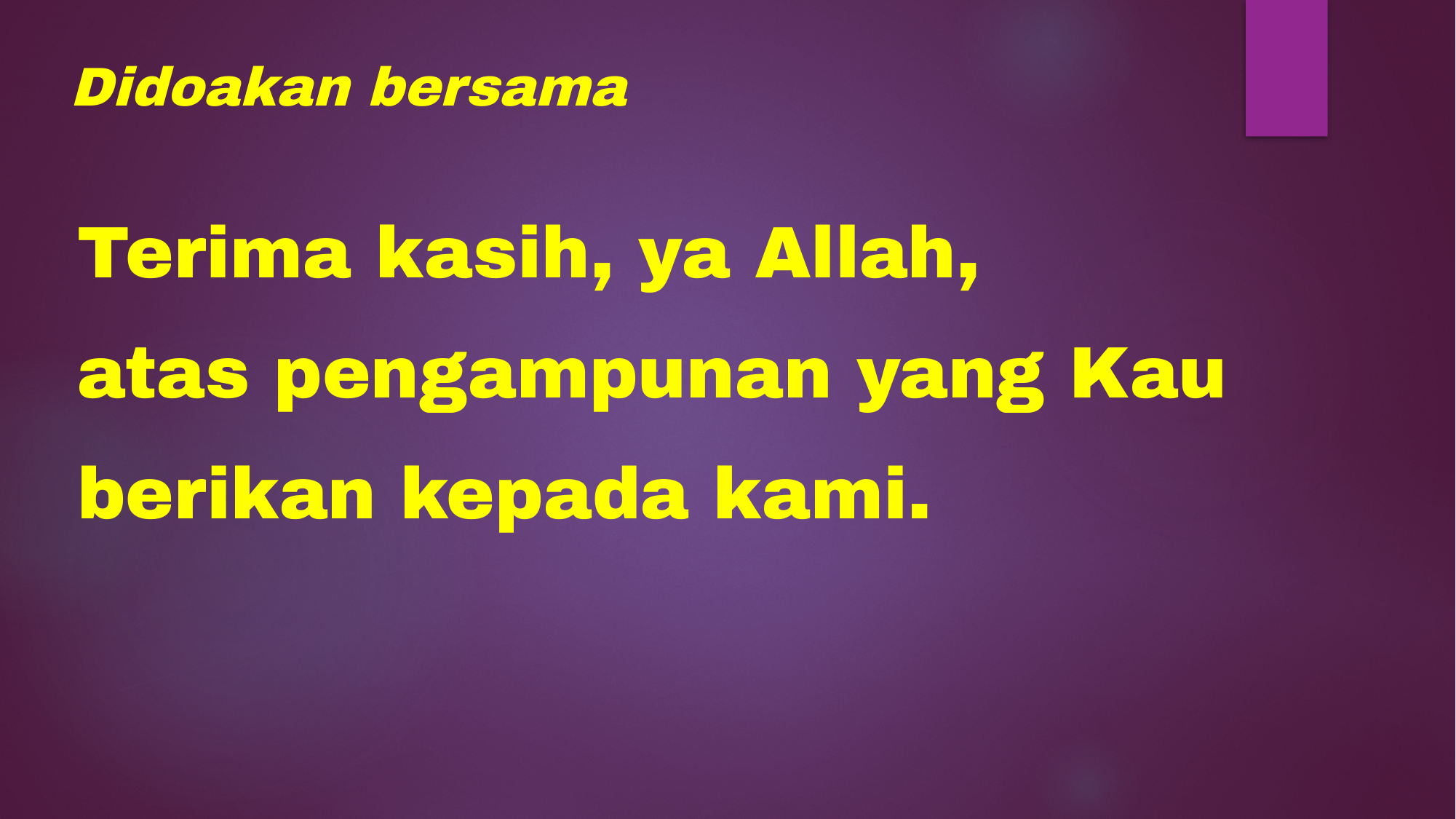

# Didoakan bersama
Terima kasih, ya Allah,
atas pengampunan yang Kau
berikan kepada kami.